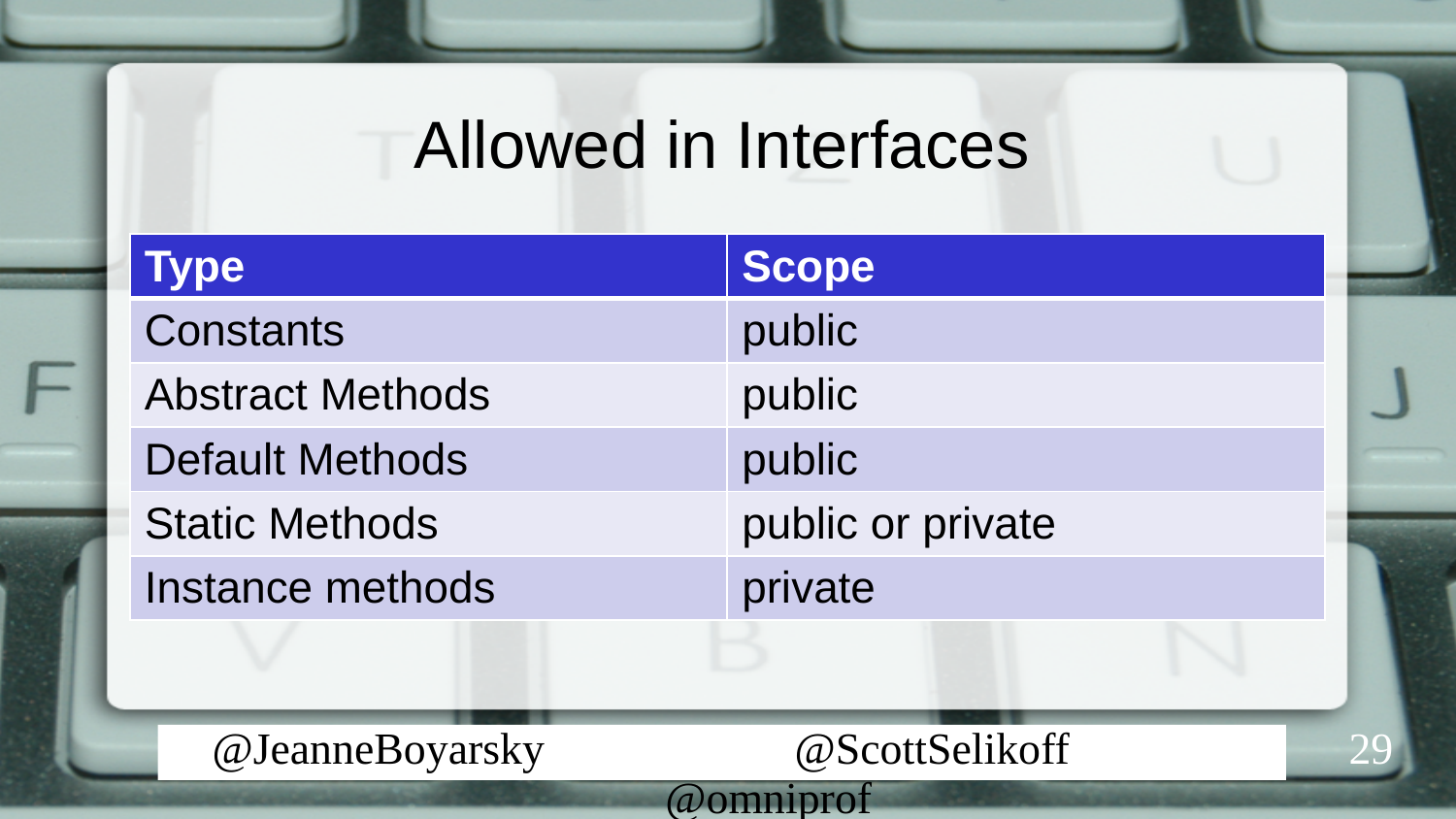

# Allowed in Interfaces
| Type | Scope |
| --- | --- |
| Constants | public |
| Abstract Methods | public |
| Default Methods | public |
| Static Methods | public or private |
| Instance methods | private |
29